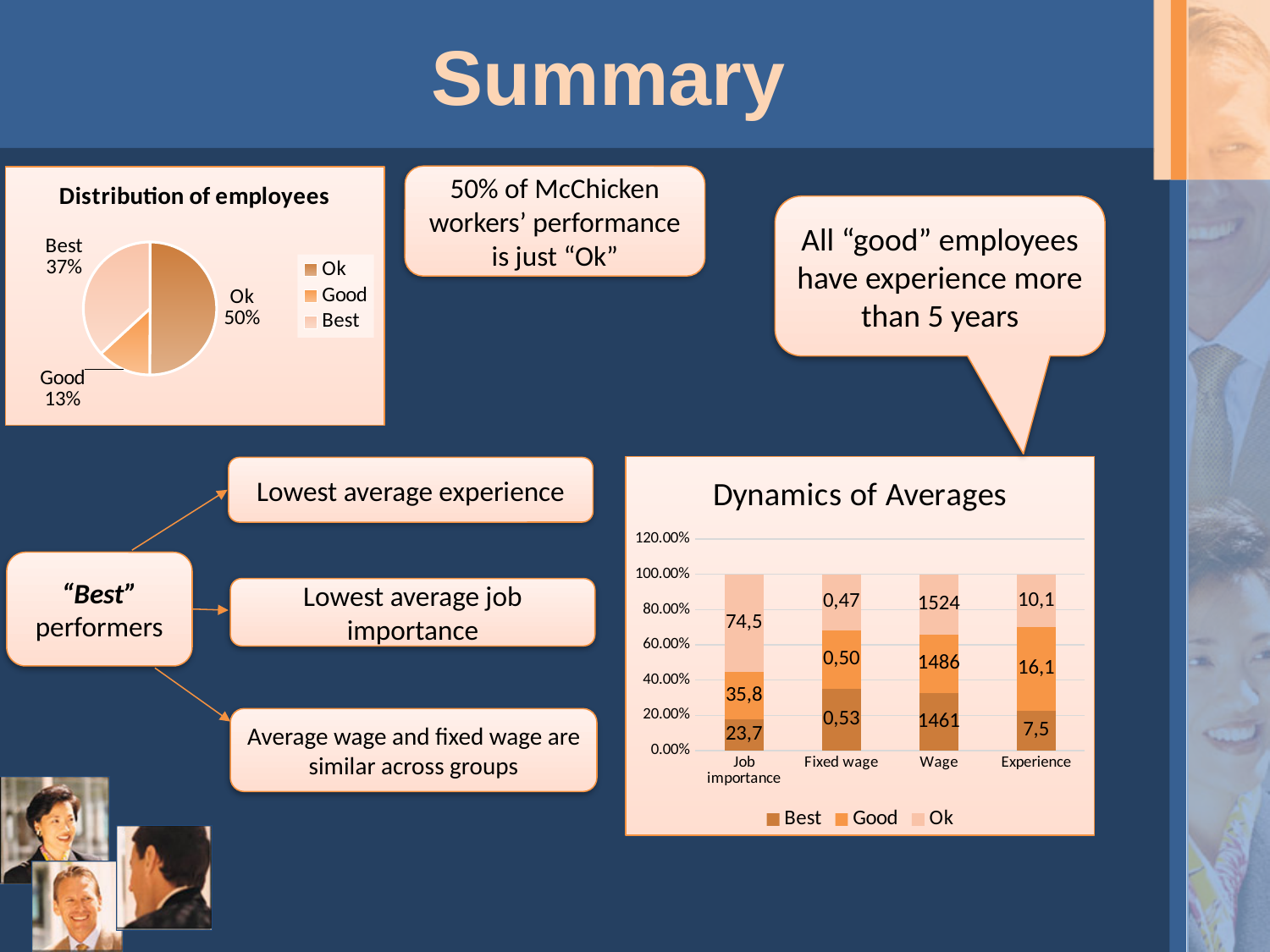

# Summary

### Chart: Distribution of employees

| Category | Number of employees |
|---|---|
| Ok | 2504.0 |
| Good | 654.0 |
| Best | 1842.0 |
50% of McChicken workers’ performance is just “Ok”
All “good” employees have experience more than 5 years

### Chart: Dynamics of Averages

| Category | Best | Good | Ok |
|---|---|---|---|
| Job importance | 0.177 | 0.267 | 0.556 |
| Fixed wage | 0.352 | 0.332 | 0.316 |
| Wage | 0.327 | 0.332 | 0.341 |
| Experience | 0.224 | 0.477 | 0.299 |
Lowest average experience
“Best” performers
Lowest average job importance
Average wage and fixed wage are similar across groups